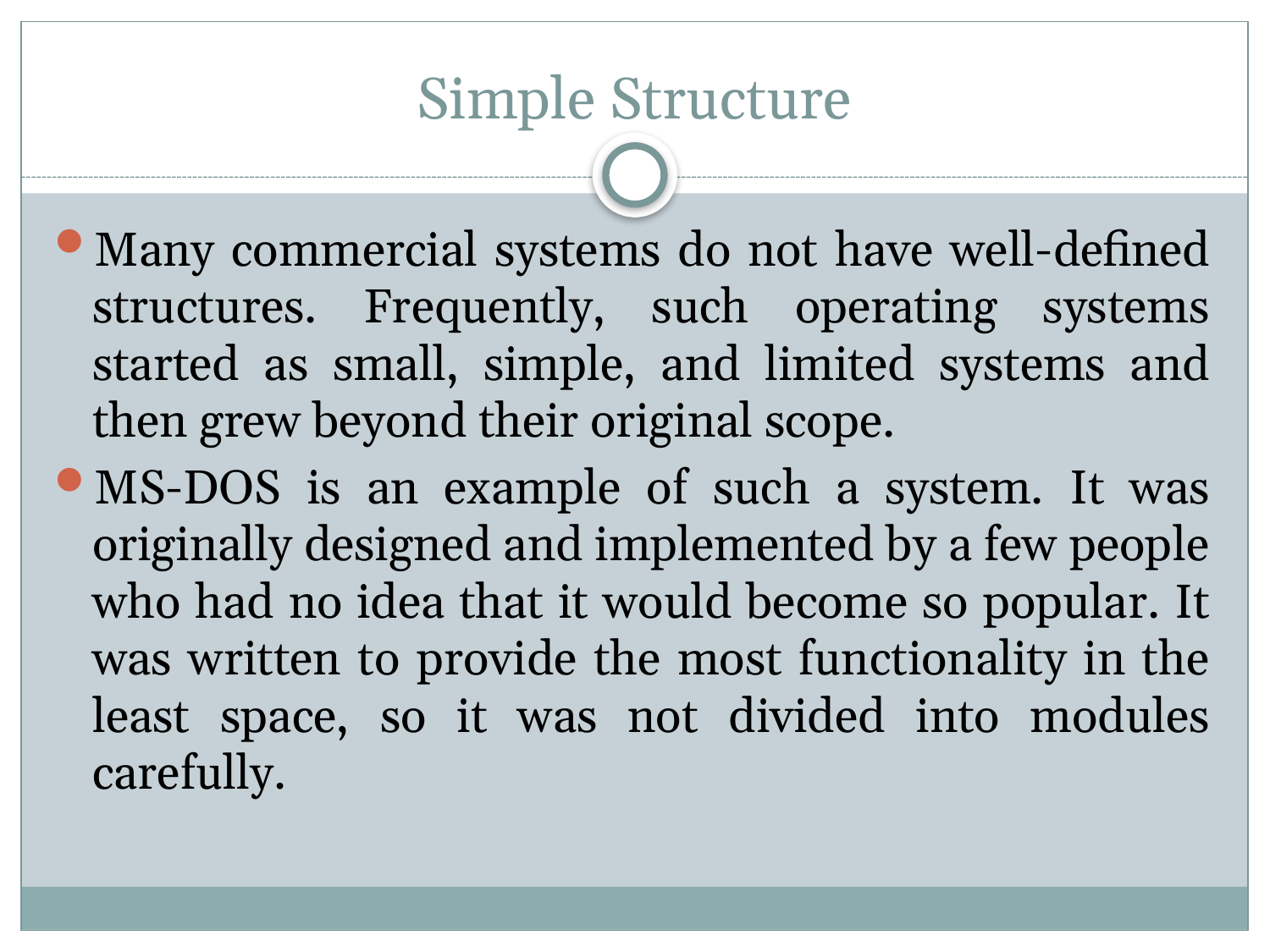

# Simple Structure
Many commercial systems do not have well-defined structures. Frequently, such operating systems started as small, simple, and limited systems and then grew beyond their original scope.
MS-DOS is an example of such a system. It was originally designed and implemented by a few people who had no idea that it would become so popular. It was written to provide the most functionality in the least space, so it was not divided into modules carefully.